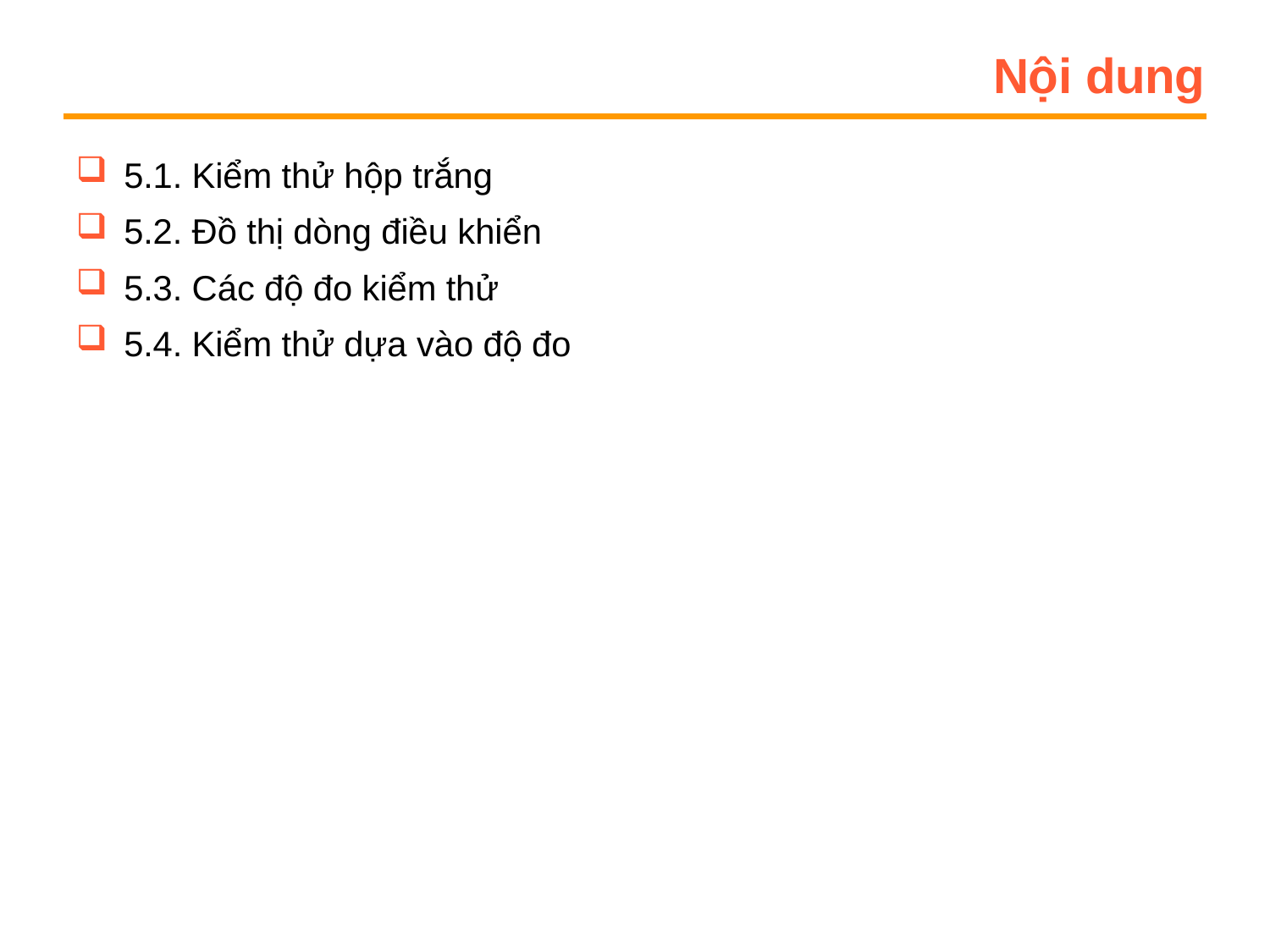

# Nội dung
5.1. Kiểm thử hộp trắng
5.2. Đồ thị dòng điều khiển
5.3. Các độ đo kiểm thử
5.4. Kiểm thử dựa vào độ đo